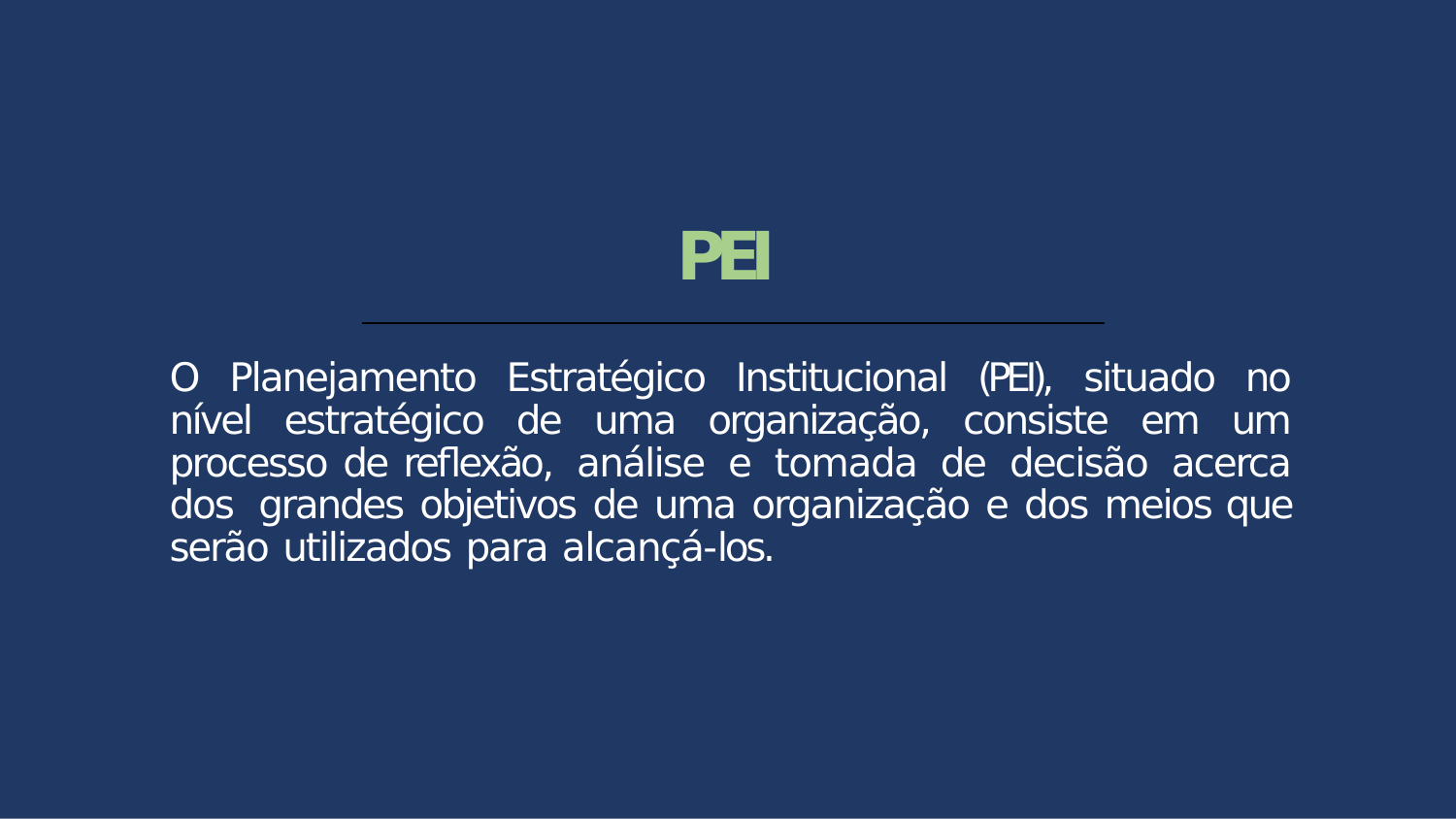

# PEI

O Planejamento Estratégico Institucional (PEI), situado no nível estratégico de uma organização, consiste em um processo de reflexão, análise e tomada de decisão acerca dos grandes objetivos de uma organização e dos meios que serão utilizados para alcançá-los.